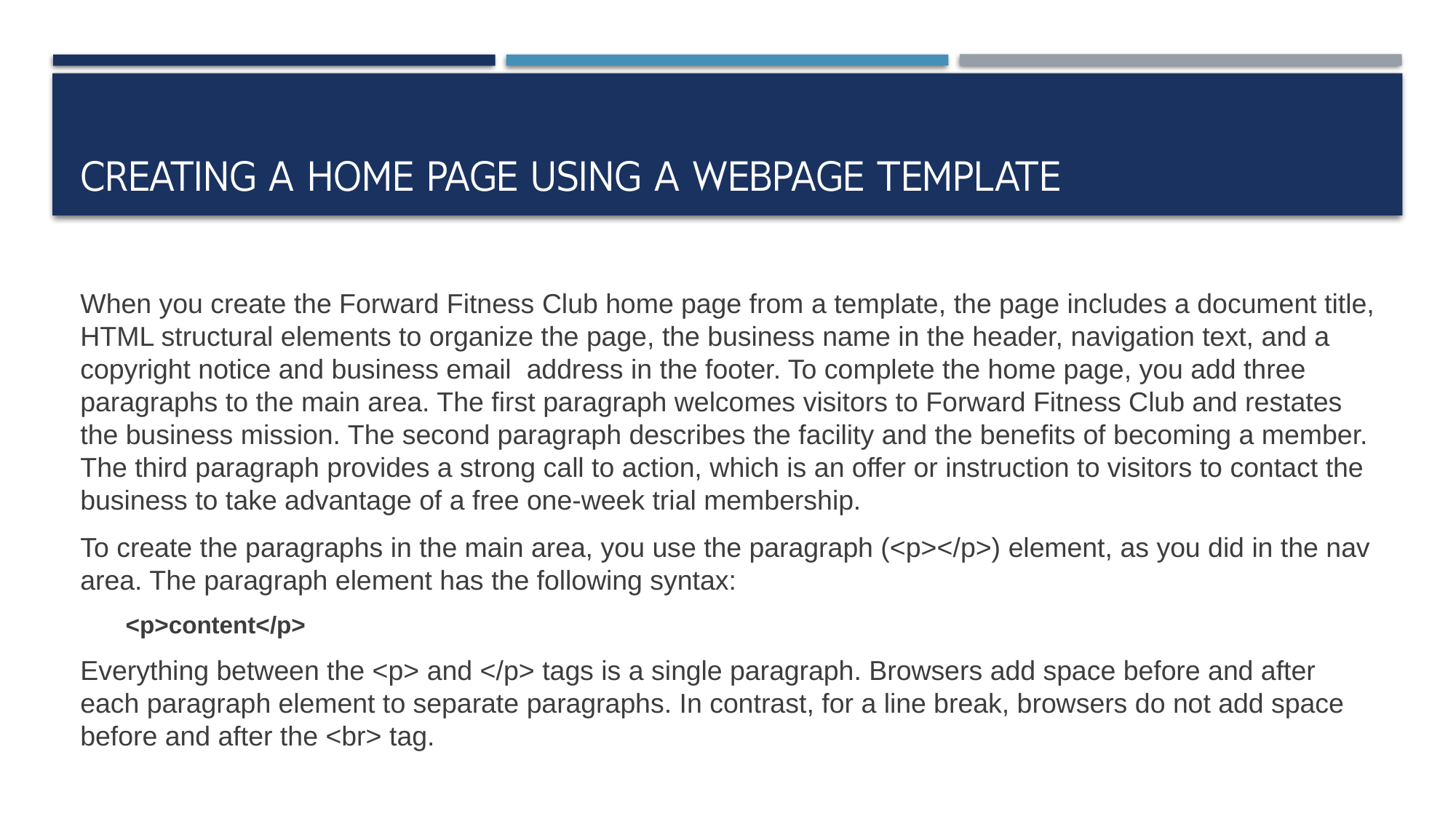

# Creating a Home Page Using a Webpage Template
When you create the Forward Fitness Club home page from a template, the page includes a document title, HTML structural elements to organize the page, the business name in the header, navigation text, and a copyright notice and business email  address in the footer. To complete the home page, you add three paragraphs to the main area. The first paragraph welcomes visitors to Forward Fitness Club and restates the business mission. The second paragraph describes the facility and the benefits of becoming a member. The third paragraph provides a strong call to action, which is an offer or instruction to visitors to contact the business to take advantage of a free one-week trial membership.
To create the paragraphs in the main area, you use the paragraph (<p></p>) element, as you did in the nav area. The paragraph element has the following syntax:
 <p>content</p>
Everything between the <p> and </p> tags is a single paragraph. Browsers add space before and after each paragraph element to separate paragraphs. In contrast, for a line break, browsers do not add space before and after the <br> tag.